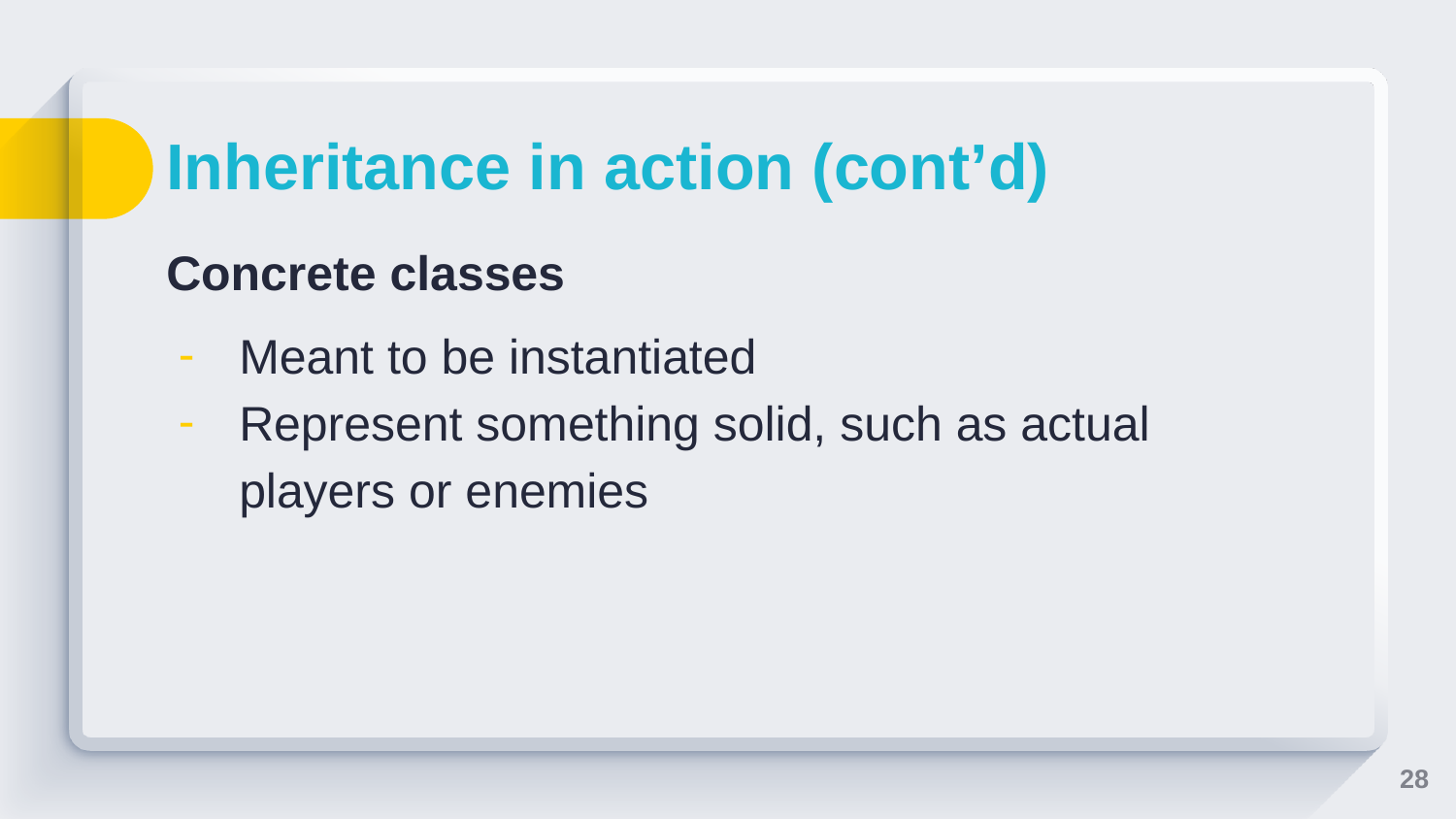

# Inheritance in action (cont’d)
Concrete classes
Meant to be instantiated
Represent something solid, such as actual players or enemies
28